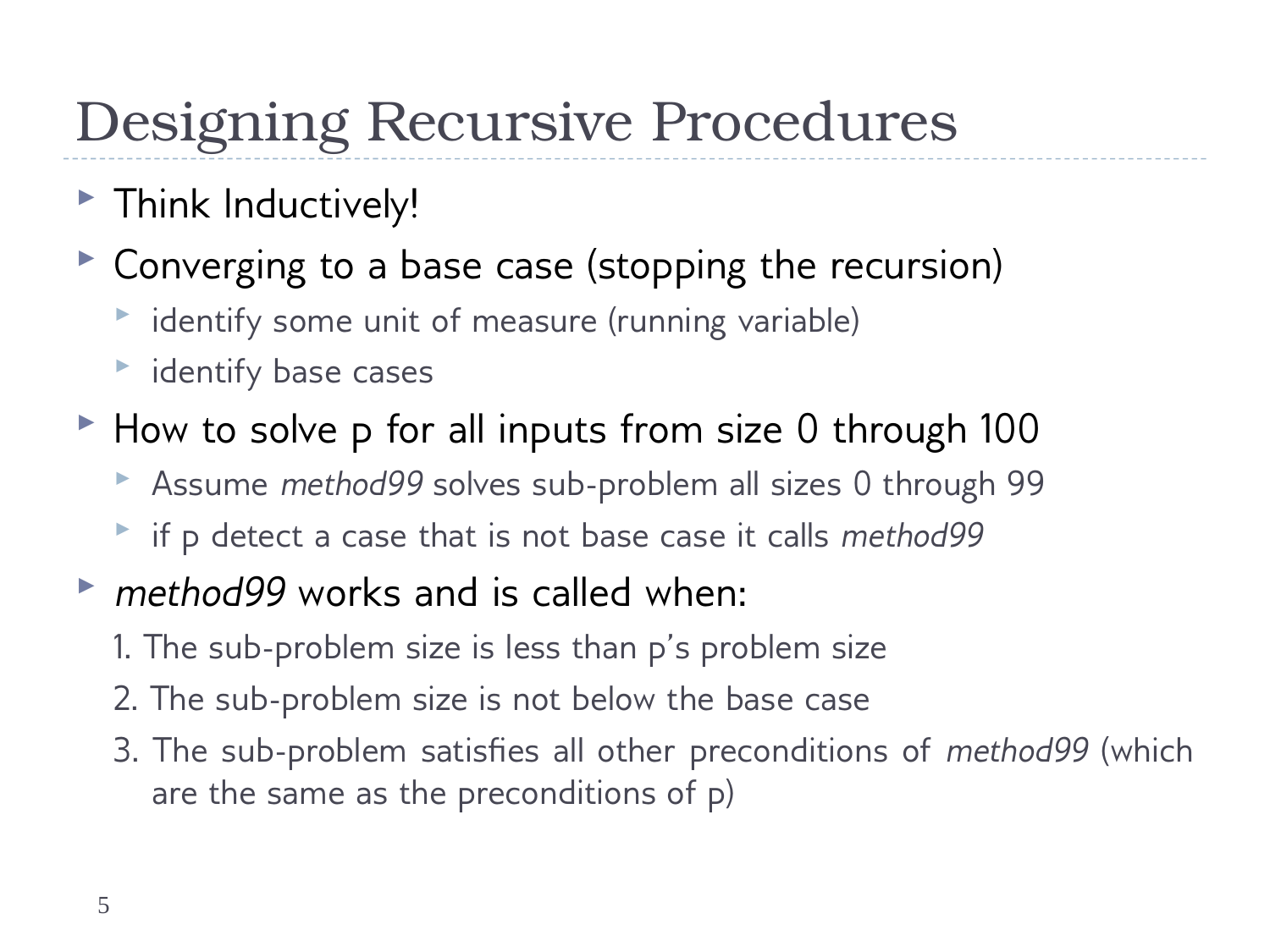

# Designing Recursive Procedures
Think Inductively!
Converging to a base case (stopping the recursion)
identify some unit of measure (running variable)
identify base cases
How to solve p for all inputs from size 0 through 100
Assume method99 solves sub-problem all sizes 0 through 99
if p detect a case that is not base case it calls method99
method99 works and is called when:
1. The sub-problem size is less than p’s problem size
2. The sub-problem size is not below the base case
3. The sub-problem satisfies all other preconditions of method99 (which are the same as the preconditions of p)
5